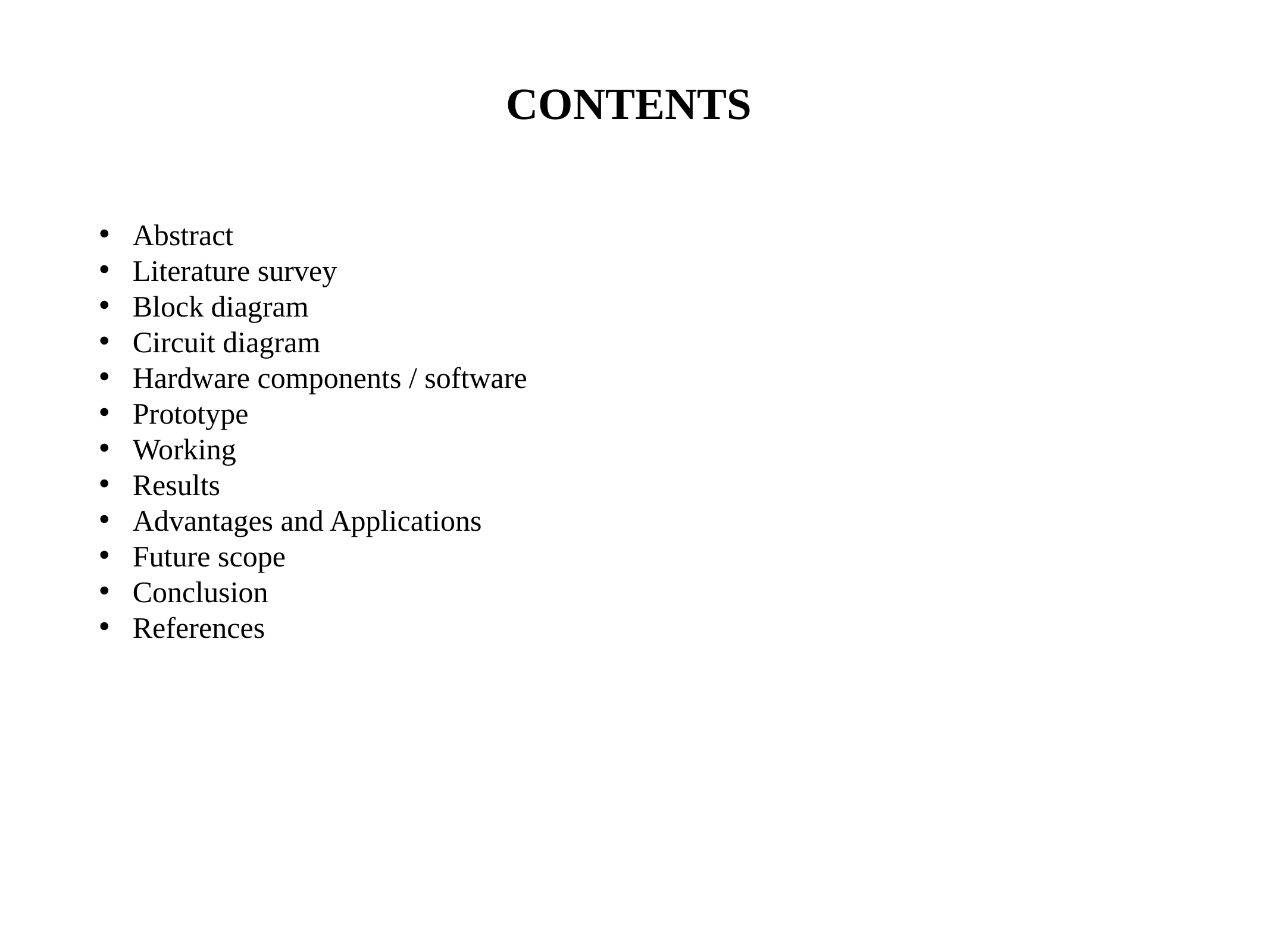

# CONTENTS
Abstract
Literature survey
Block diagram
Circuit diagram
Hardware components / software
Prototype
Working
Results
Advantages and Applications
Future scope
Conclusion
References